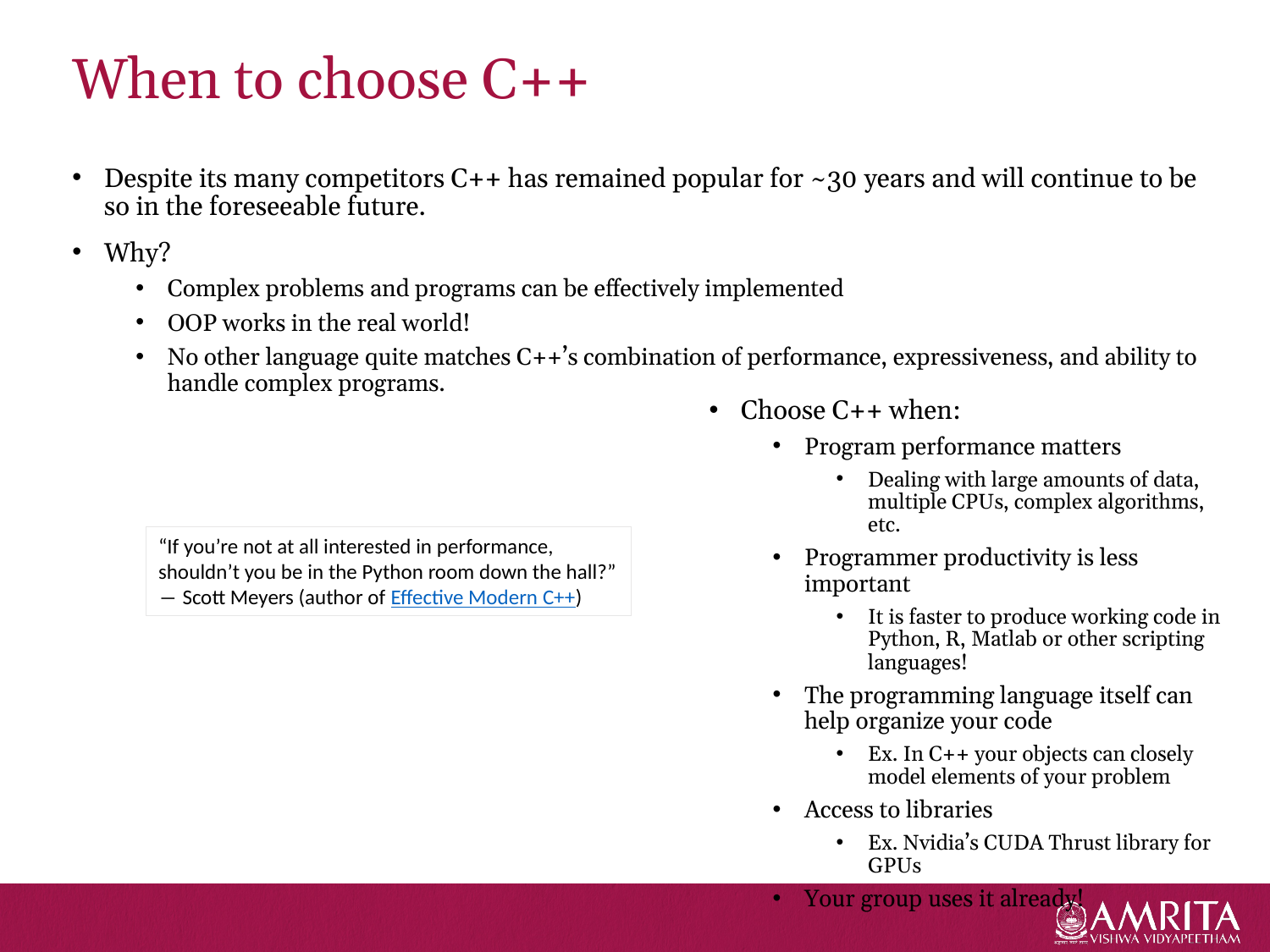

# When to choose C++
Despite its many competitors C++ has remained popular for ~30 years and will continue to be so in the foreseeable future.
Why?
Complex problems and programs can be effectively implemented
OOP works in the real world!
No other language quite matches C++’s combination of performance, expressiveness, and ability to handle complex programs.

Choose C++ when:
Program performance matters
Dealing with large amounts of data, multiple CPUs, complex algorithms, etc.
Programmer productivity is less important
It is faster to produce working code in Python, R, Matlab or other scripting languages!
The programming language itself can help organize your code
Ex. In C++ your objects can closely model elements of your problem
Access to libraries
Ex. Nvidia’s CUDA Thrust library for GPUs
Your group uses it already!

“If you’re not at all interested in performance, shouldn’t you be in the Python room down the hall?”
― Scott Meyers (author of Effective Modern C++)